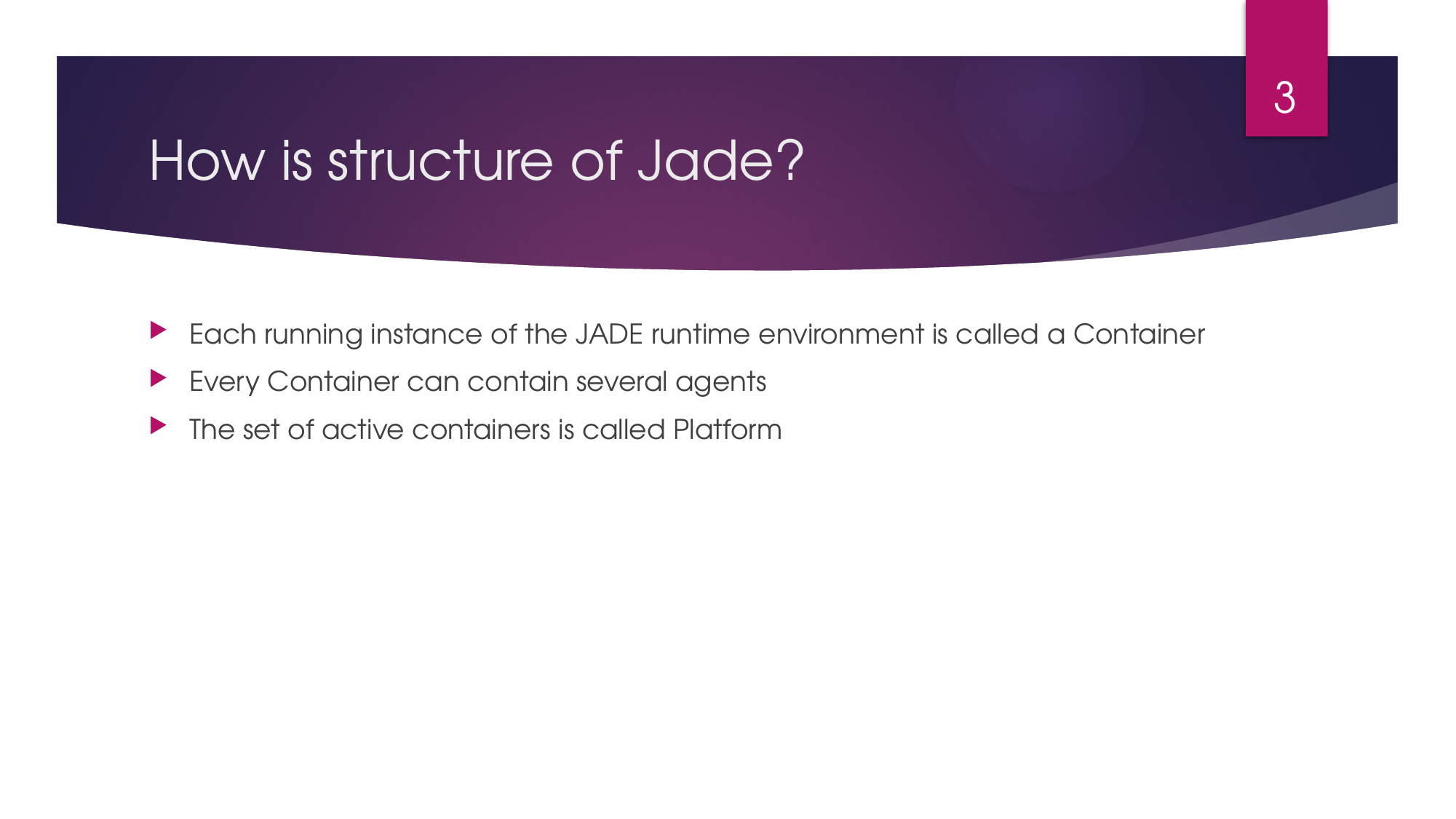

3
# How is structure of Jade?
Each running instance of the JADE runtime environment is called a Container
Every Container can contain several agents
The set of active containers is called Platform